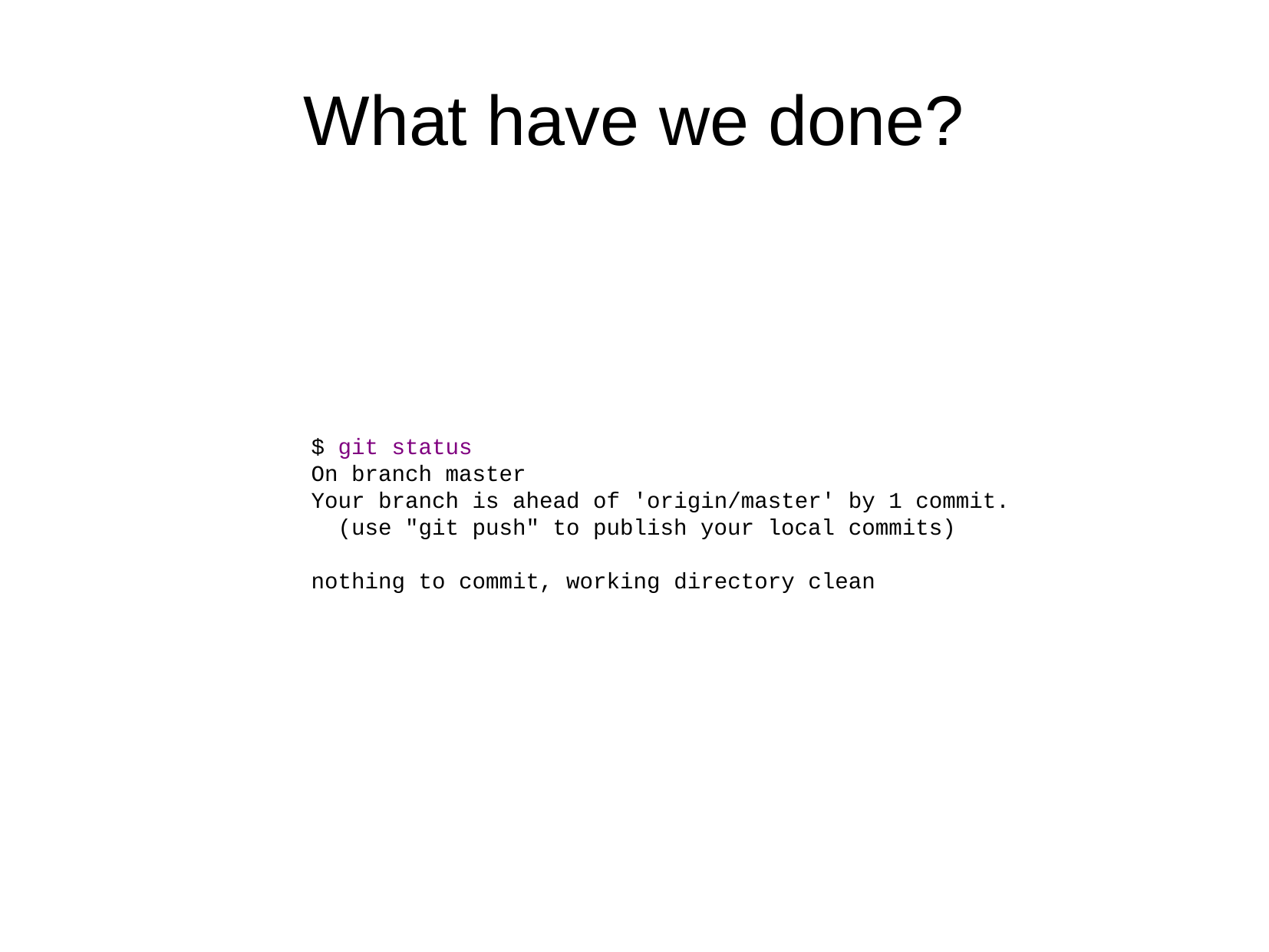

What have we done?
$ git status
On branch master
Your branch is ahead of 'origin/master' by 1 commit.
  (use "git push" to publish your local commits)

nothing to commit, working directory clean